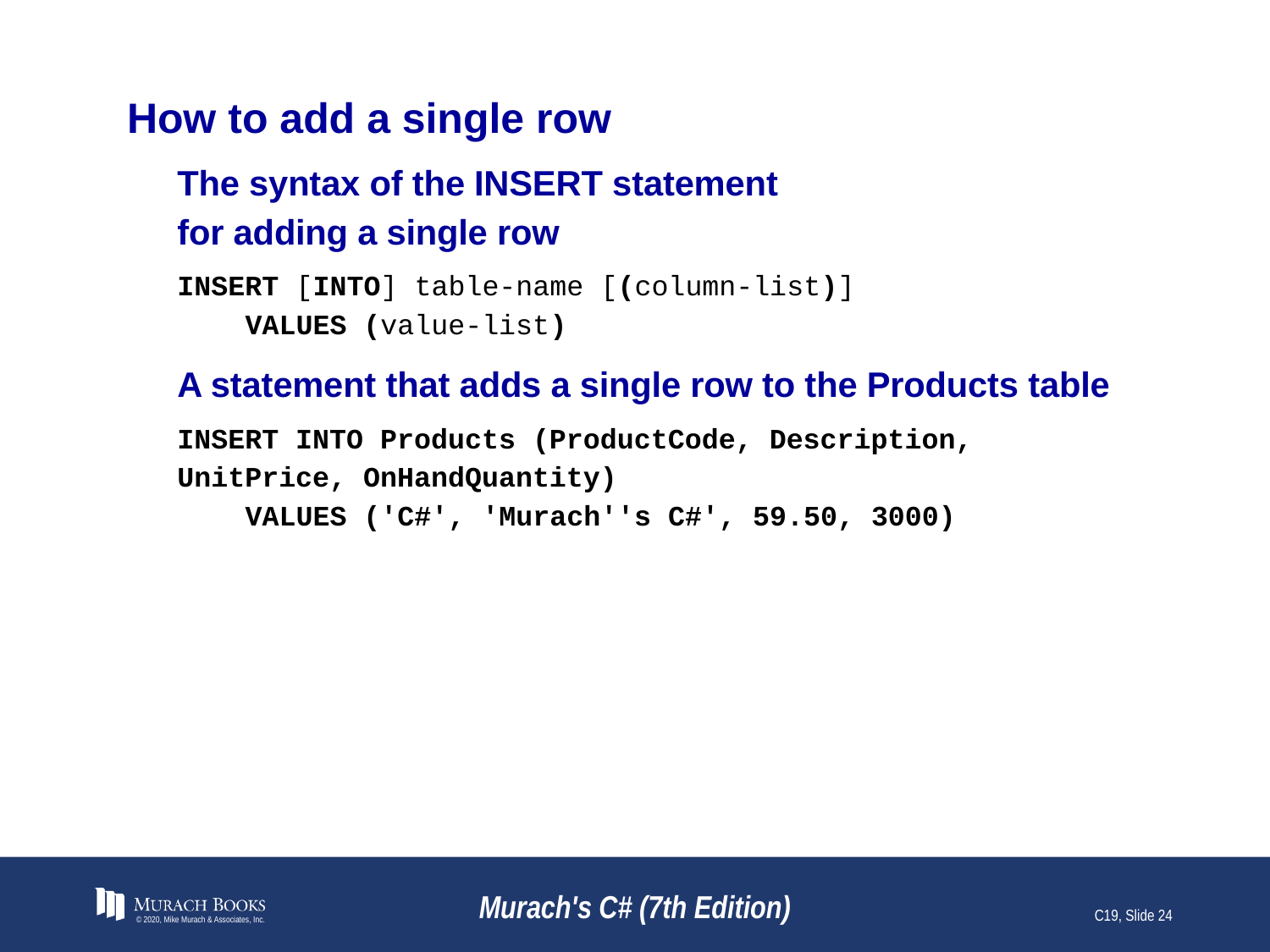

# How to add a single row
The syntax of the INSERT statement
for adding a single row
INSERT [INTO] table-name [(column-list)]
    VALUES (value-list)
A statement that adds a single row to the Products table
INSERT INTO Products (ProductCode, Description,
UnitPrice, OnHandQuantity)
    VALUES ('C#', 'Murach''s C#', 59.50, 3000)

© 2020, Mike Murach & Associates, Inc.
Murach's C# (7th Edition)

C19, Slide 24